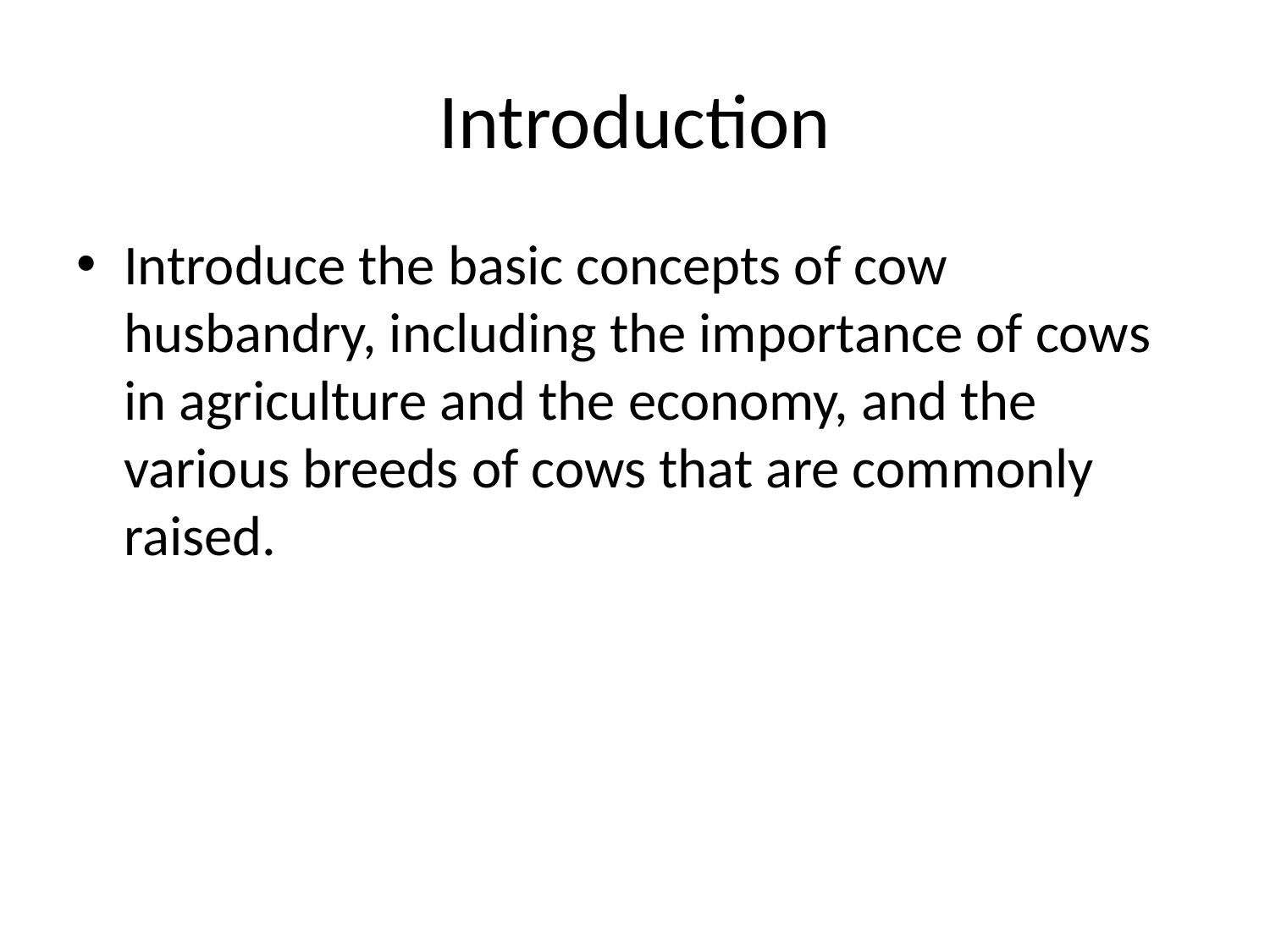

# Introduction
Introduce the basic concepts of cow husbandry, including the importance of cows in agriculture and the economy, and the various breeds of cows that are commonly raised.